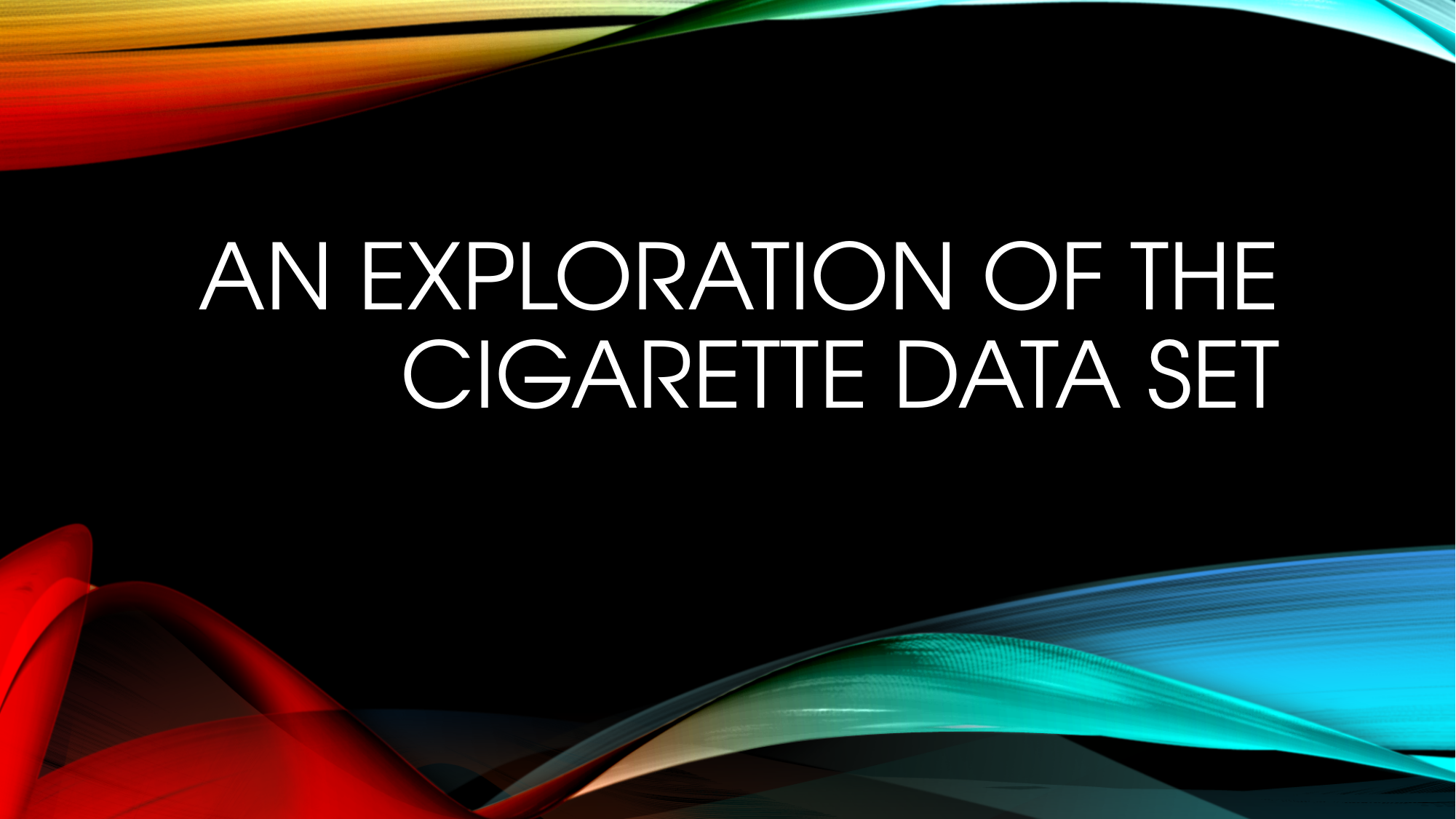

# An exploration of the cigarette data set